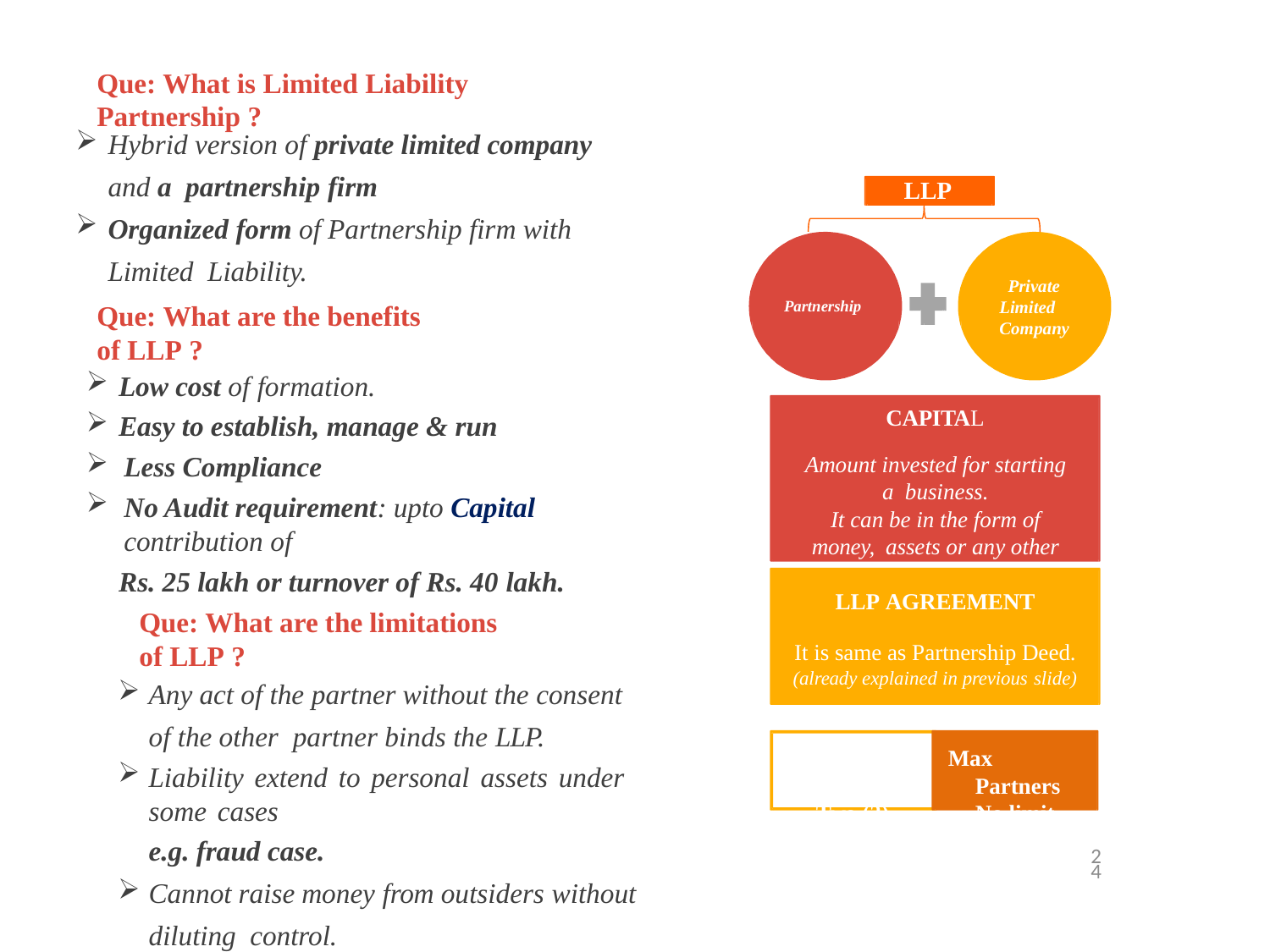

Que: What is Limited Liability Partnership ?
Hybrid version of private limited company and a  partnership firm
Organized form of Partnership firm with Limited  Liability.
LLP

Private  Limited  Company

Partnership
Que: What are the benefits of LLP ?

Low cost of formation.
Easy to establish, manage & run
Less Compliance
No Audit requirement: upto Capital contribution of
Rs. 25 lakh or turnover of Rs. 40 lakh.

CAPITAL
Amount invested for starting a  business.
It can be in the form of money,  assets or any other form.

LLP AGREEMENT

It is same as Partnership Deed.
(already explained in previous slide)
Que: What are the limitations of LLP ?
Any act of the partner without the consent of the other  partner binds the LLP.
Liability extend to personal assets under some cases
e.g. fraud case.
Cannot raise money from outsiders without diluting  control.

Min Partners  Two (2)
Max Partners  No limit
24